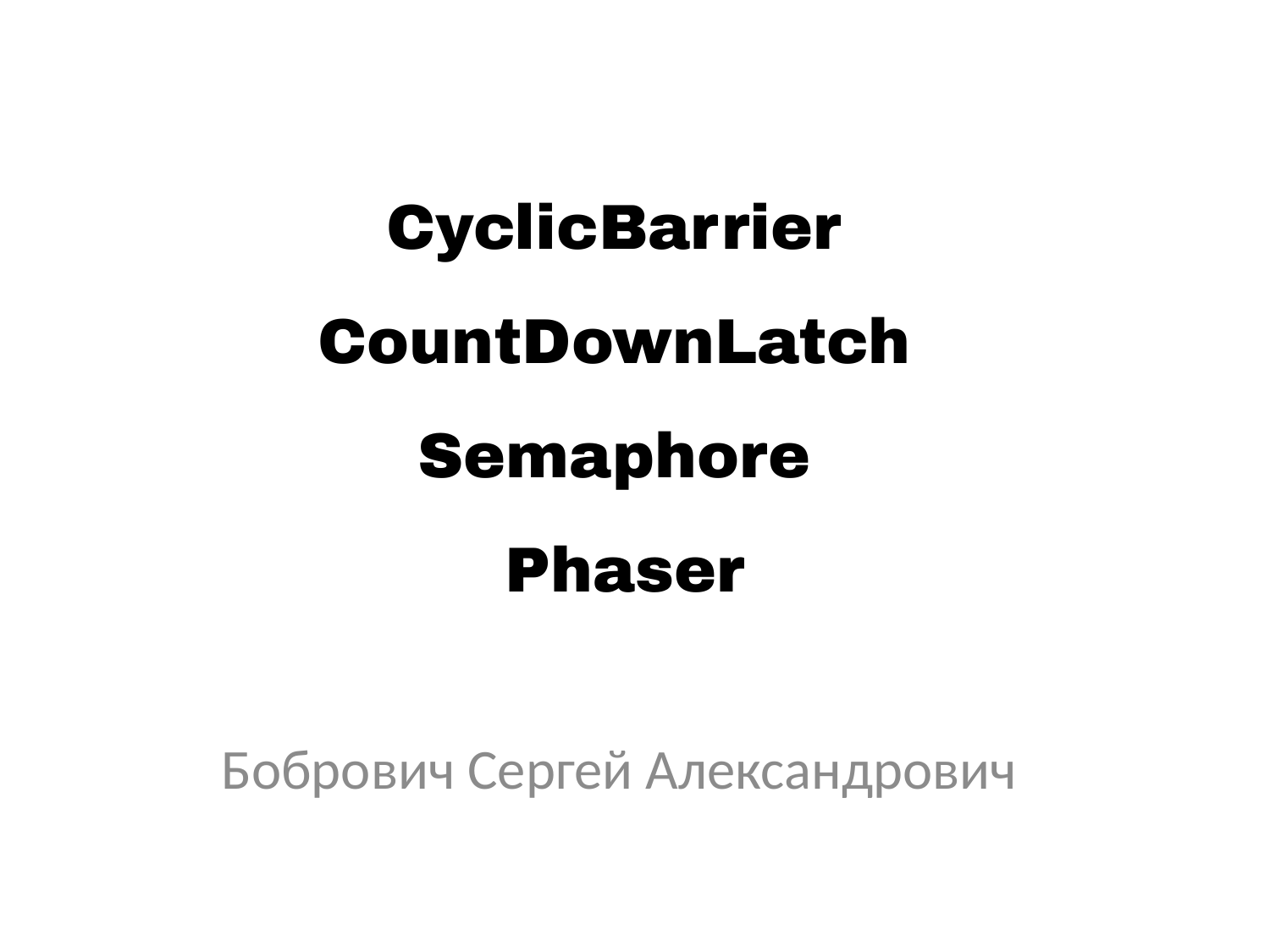

# CyclicBarrier CountDownLatch Semaphore Phaser
Бобрович Сергей Александрович